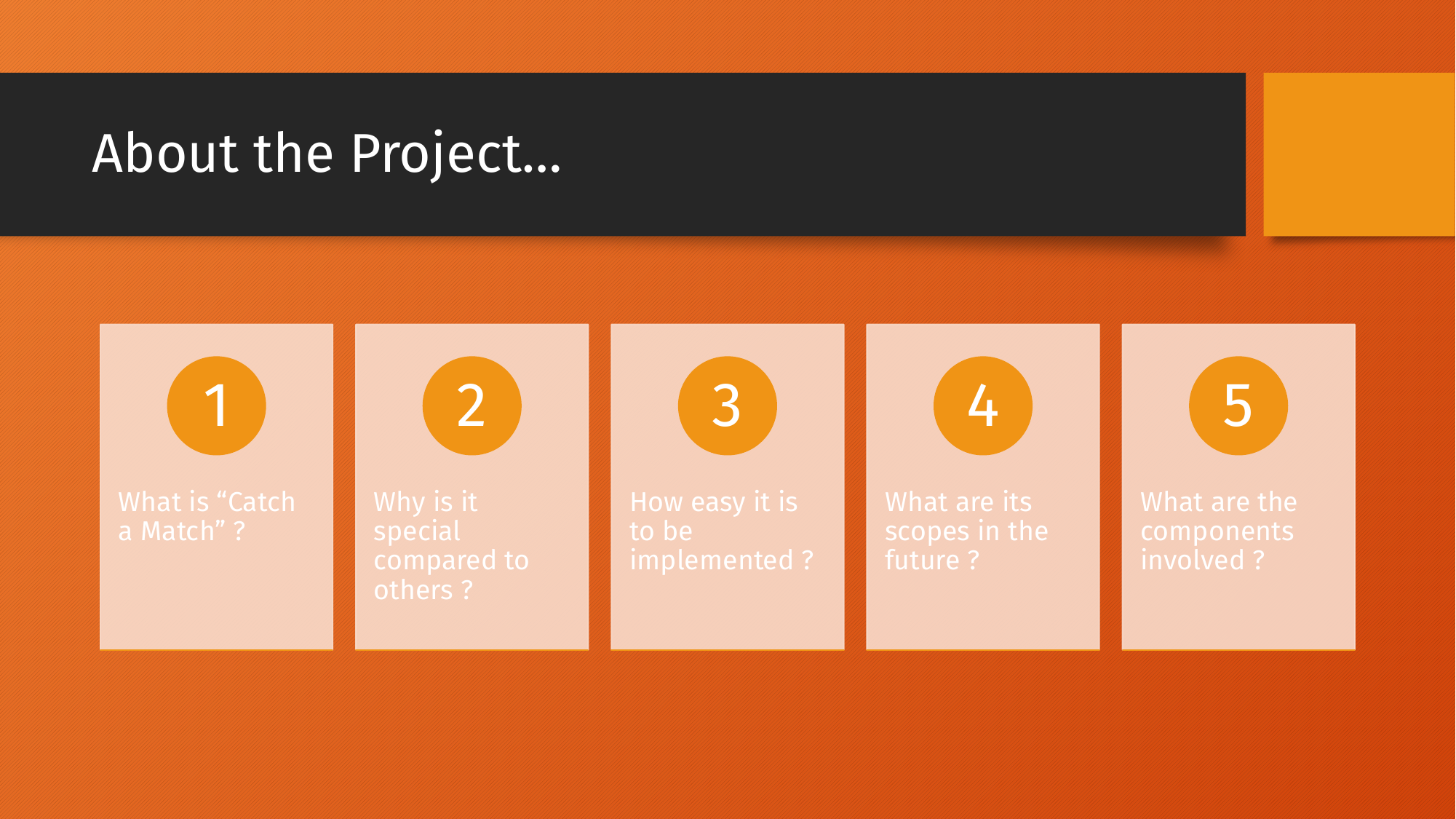

# About the Project…
What is “Catch a Match” ?
1
Why is it special compared to others ?
2
How easy it is to be implemented ?
3
What are its scopes in the future ?
4
What are the components involved ?
5